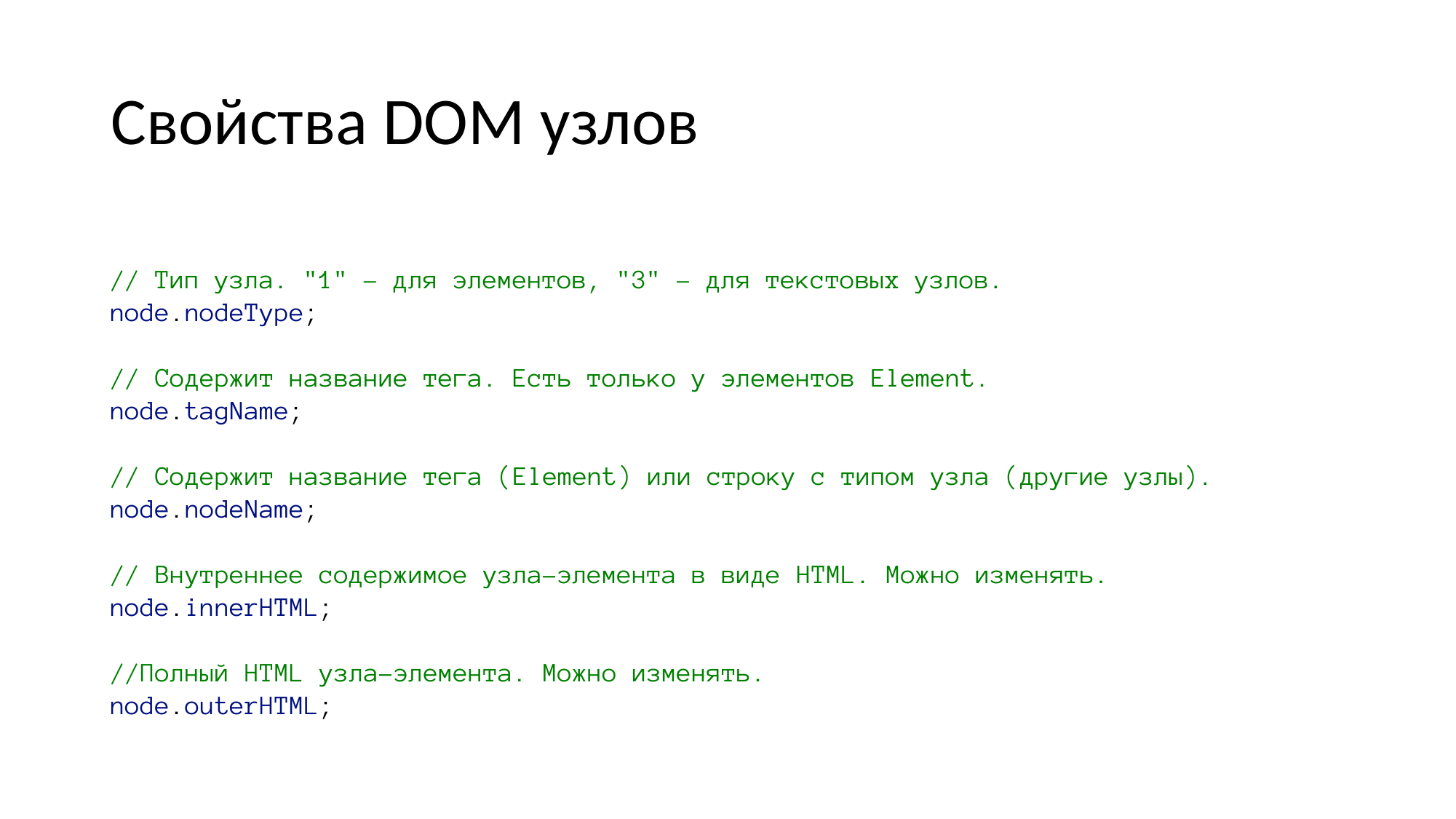

# Свойства DOM узлов
// Тип узла. "1" – для элементов, "3" – для текстовых узлов.
node.nodeType;
// Содержит название тега. Есть только у элементов Element.
node.tagName;
// Содержит название тега (Element) или строку с типом узла (другие узлы).
node.nodeName;
// Внутреннее содержимое узла-элемента в виде HTML. Можно изменять.
node.innerHTML;
//Полный HTML узла-элемента. Можно изменять.
node.outerHTML;